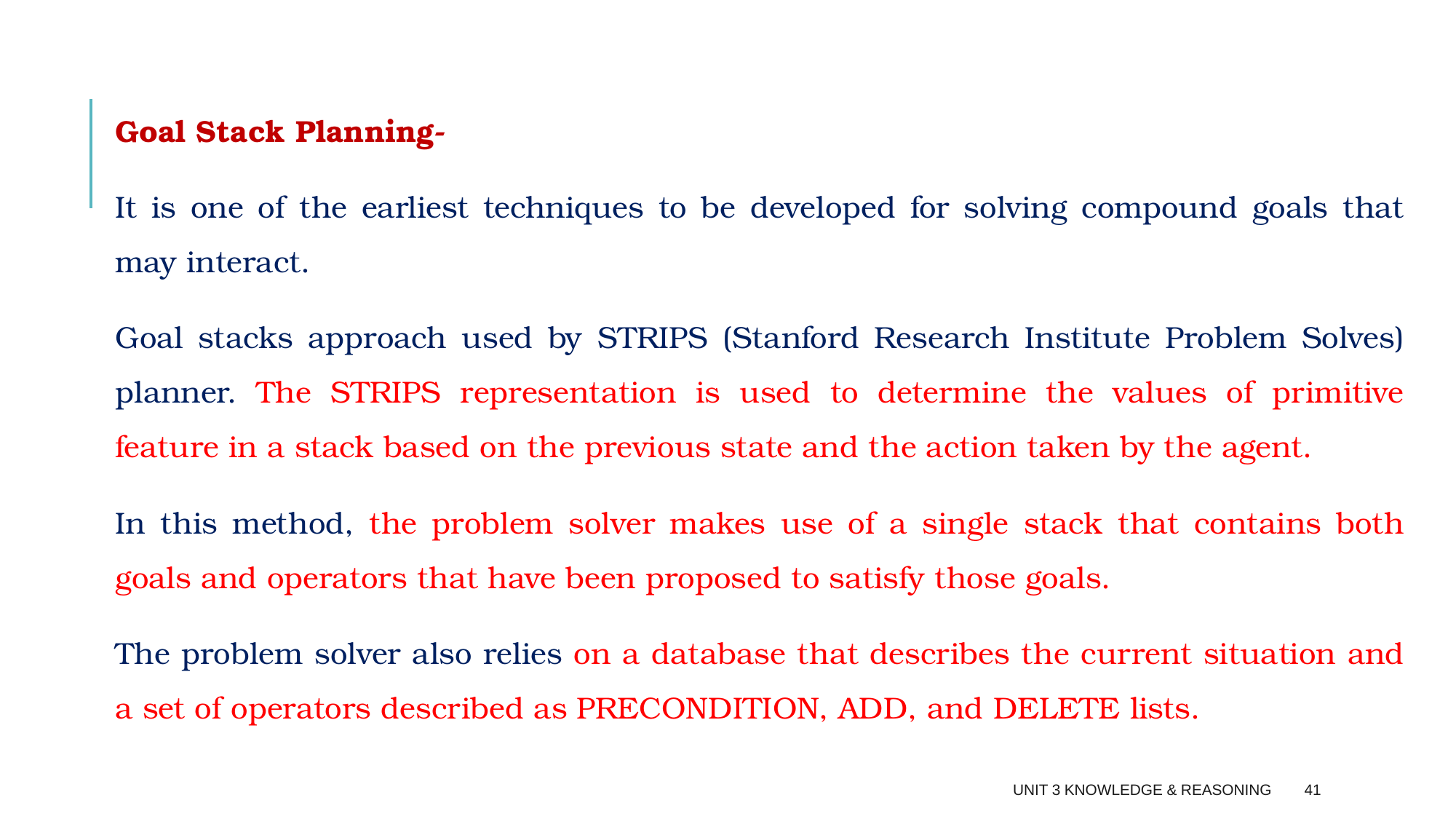

Goal Stack Planning-
It is one of the earliest techniques to be developed for solving compound goals that may interact.
Goal stacks approach used by STRIPS (Stanford Research Institute Problem Solves) planner. The STRIPS representation is used to determine the values of primitive feature in a stack based on the previous state and the action taken by the agent.
In this method, the problem solver makes use of a single stack that contains both goals and operators that have been proposed to satisfy those goals.
The problem solver also relies on a database that describes the current situation and a set of operators described as PRECONDITION, ADD, and DELETE lists.

Unit 3 Knowledge & Reasoning
41